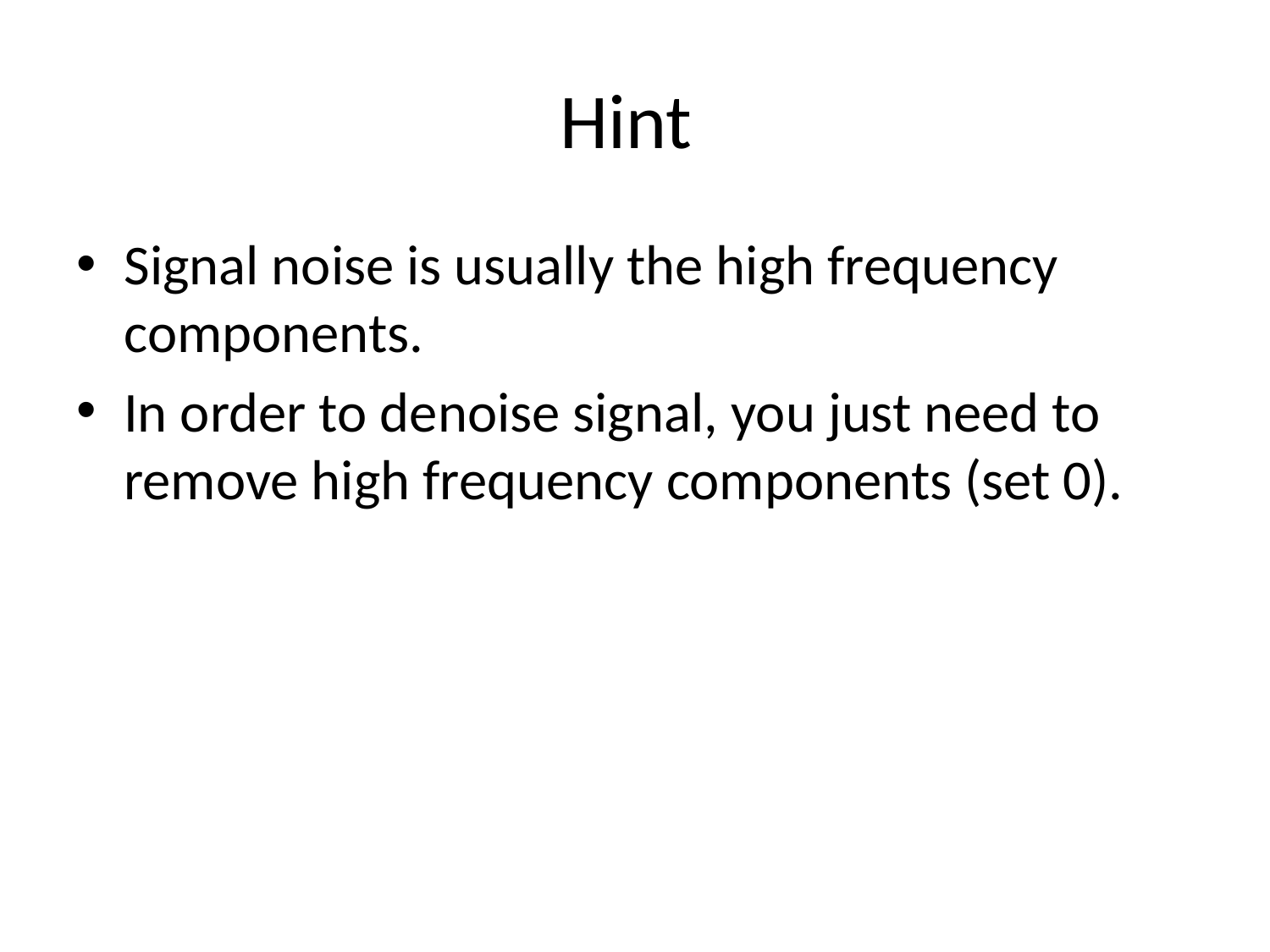

# Hint
Signal noise is usually the high frequency components.
In order to denoise signal, you just need to remove high frequency components (set 0).